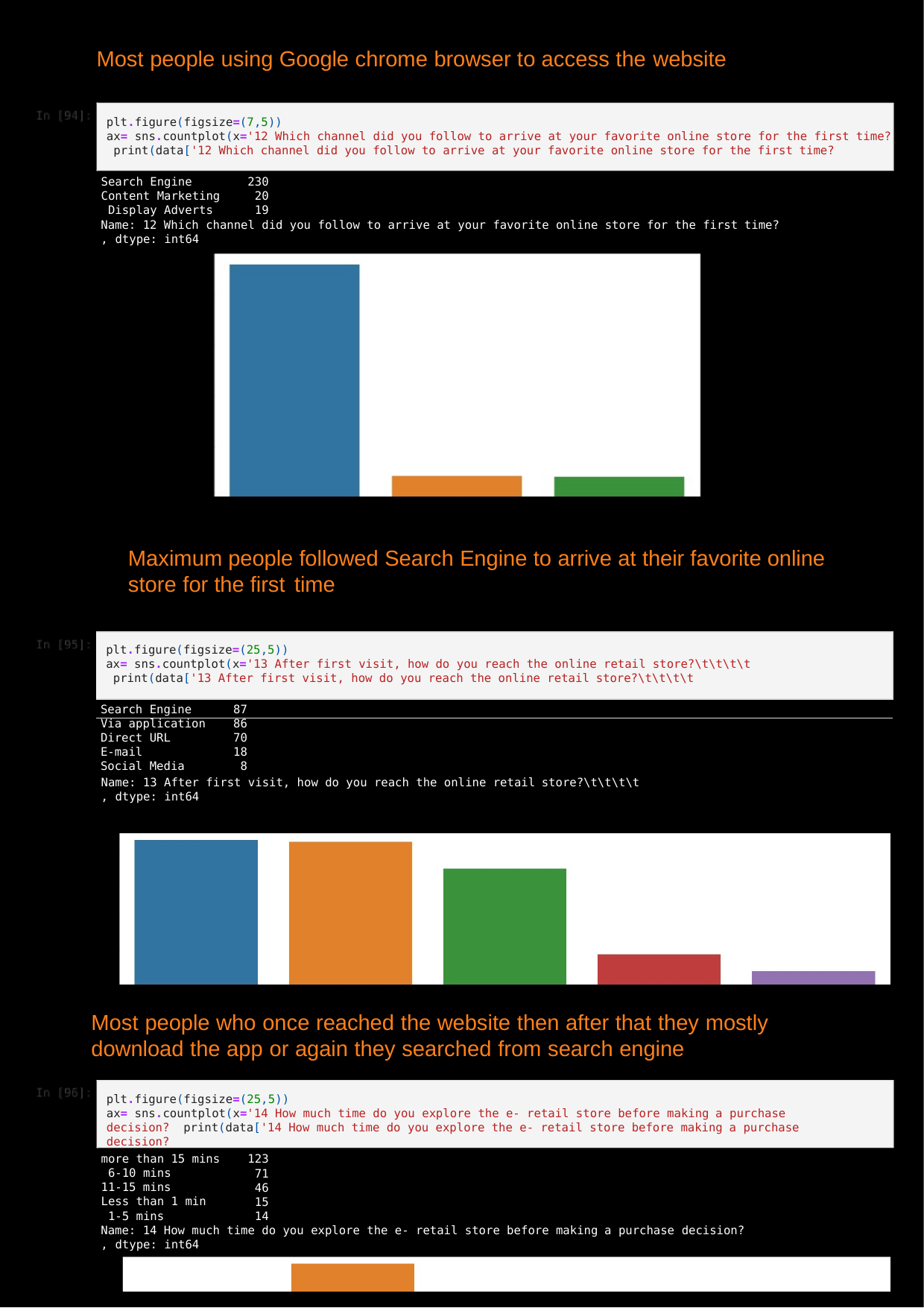

Most people using Google chrome browser to access the website

plt.figure(figsize=(7,5))
ax= sns.countplot(x='12 Which channel did you follow to arrive at your favorite online store for the first time?  print(data['12 Which channel did you follow to arrive at your favorite online store for the first time?
Search Engine  Content Marketing  Display Adverts
230
20
19
Name: 12 Which channel did you follow to arrive at your favorite online store for the first time?
, dtype: int64

Maximum people followed Search Engine to arrive at their favorite online store for the first time

| plt.figure(figsize=(25,5)) ax= sns.countplot(x='13 After first visit, how do you reach the online retail store?\t\t\t\t print(data['13 After first visit, how do you reach the online retail store?\t\t\t\t |  |
| --- | --- |
| Search Engine | 87 |
| Via application | 86 |
| Direct URL | 70 |
| E-mail | 18 |
| Social Media | 8 |
Name: 13 After first visit, how do you reach the online retail store?\t\t\t\t
, dtype: int64

Most people who once reached the website then after that they mostly download the app or again they searched from search engine

plt.figure(figsize=(25,5))
ax= sns.countplot(x='14 How much time do you explore the e- retail store before making a purchase decision?  print(data['14 How much time do you explore the e- retail store before making a purchase decision?
more than 15 mins  6-10 mins
11-15 mins  Less than 1 min  1-5 mins
123
71
46
15
14
Name: 14 How much time do you explore the e- retail store before making a purchase decision?
, dtype: int64